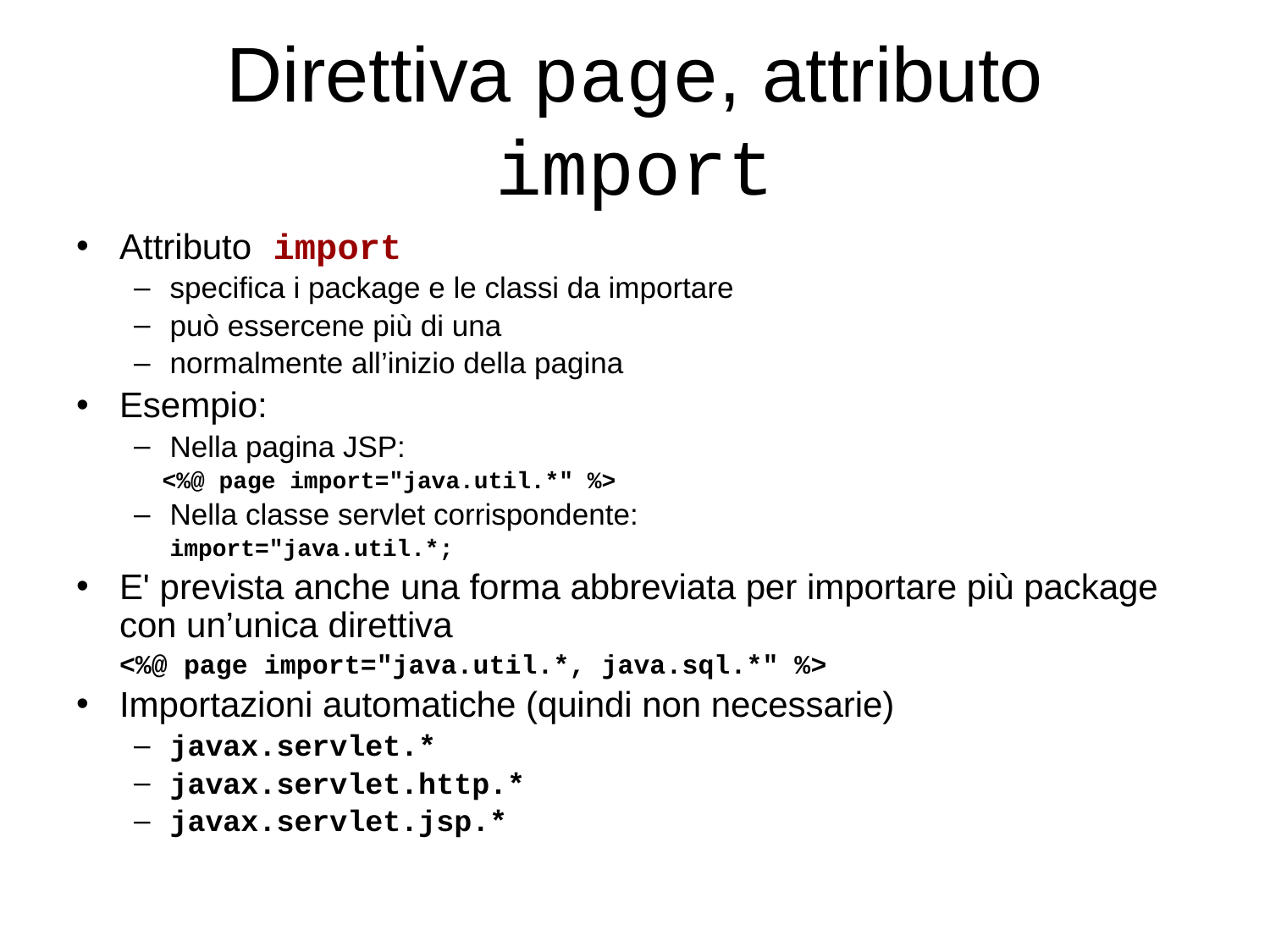

# Direttiva page, attributo import
Attributo import
specifica i package e le classi da importare
può essercene più di una
normalmente all’inizio della pagina
Esempio:
Nella pagina JSP:
  <%@ page import="java.util.*" %>
Nella classe servlet corrispondente:
 	import="java.util.*;
E' prevista anche una forma abbreviata per importare più package con un’unica direttiva
	<%@ page import="java.util.*, java.sql.*" %>
Importazioni automatiche (quindi non necessarie)
javax.servlet.*
javax.servlet.http.*
javax.servlet.jsp.*